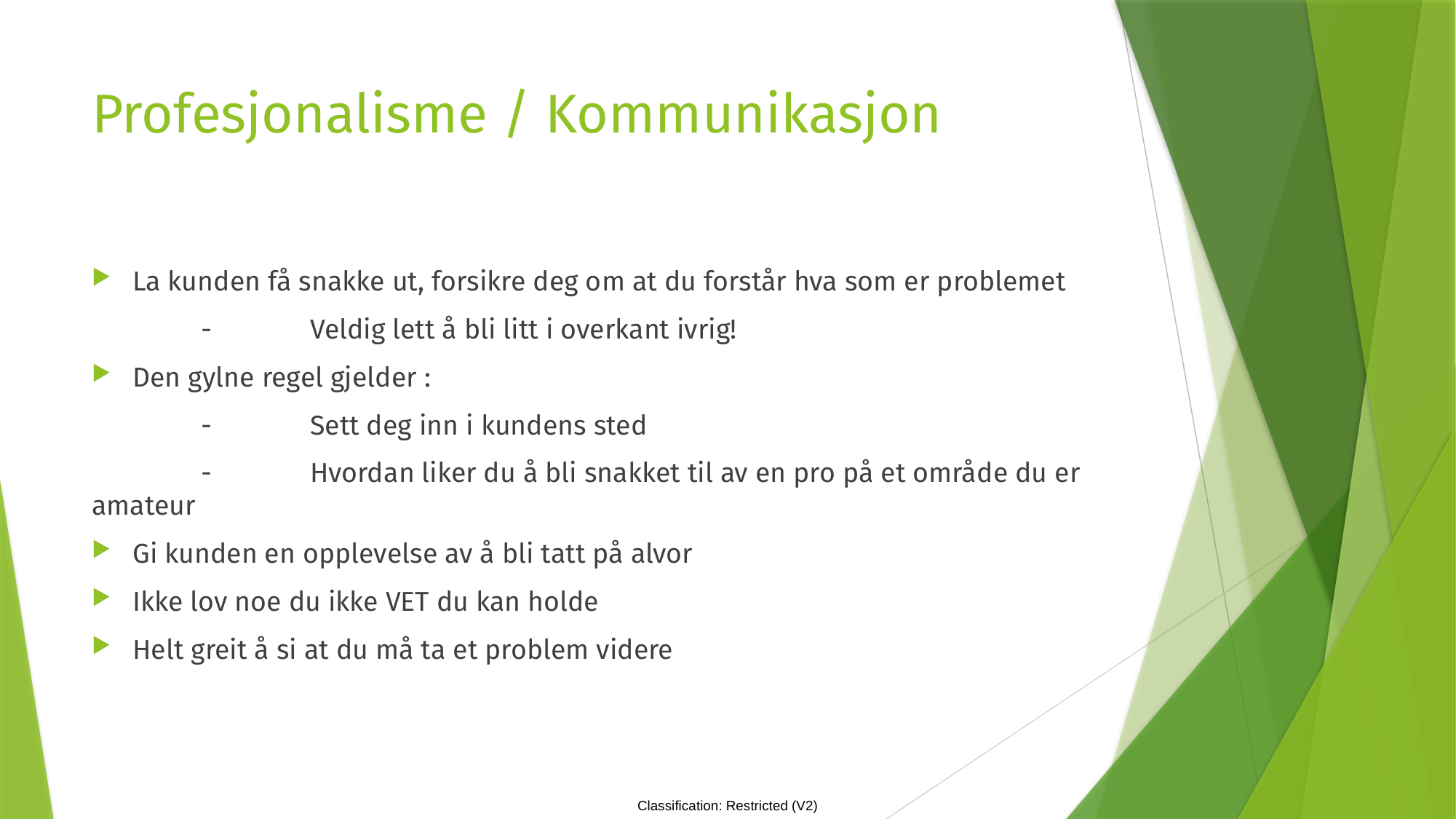

# Profesjonalisme / Kommunikasjon
La kunden få snakke ut, forsikre deg om at du forstår hva som er problemet
	-	Veldig lett å bli litt i overkant ivrig!
Den gylne regel gjelder :
	-	Sett deg inn i kundens sted
	-	Hvordan liker du å bli snakket til av en pro på et område du er amateur
Gi kunden en opplevelse av å bli tatt på alvor
Ikke lov noe du ikke VET du kan holde
Helt greit å si at du må ta et problem videre